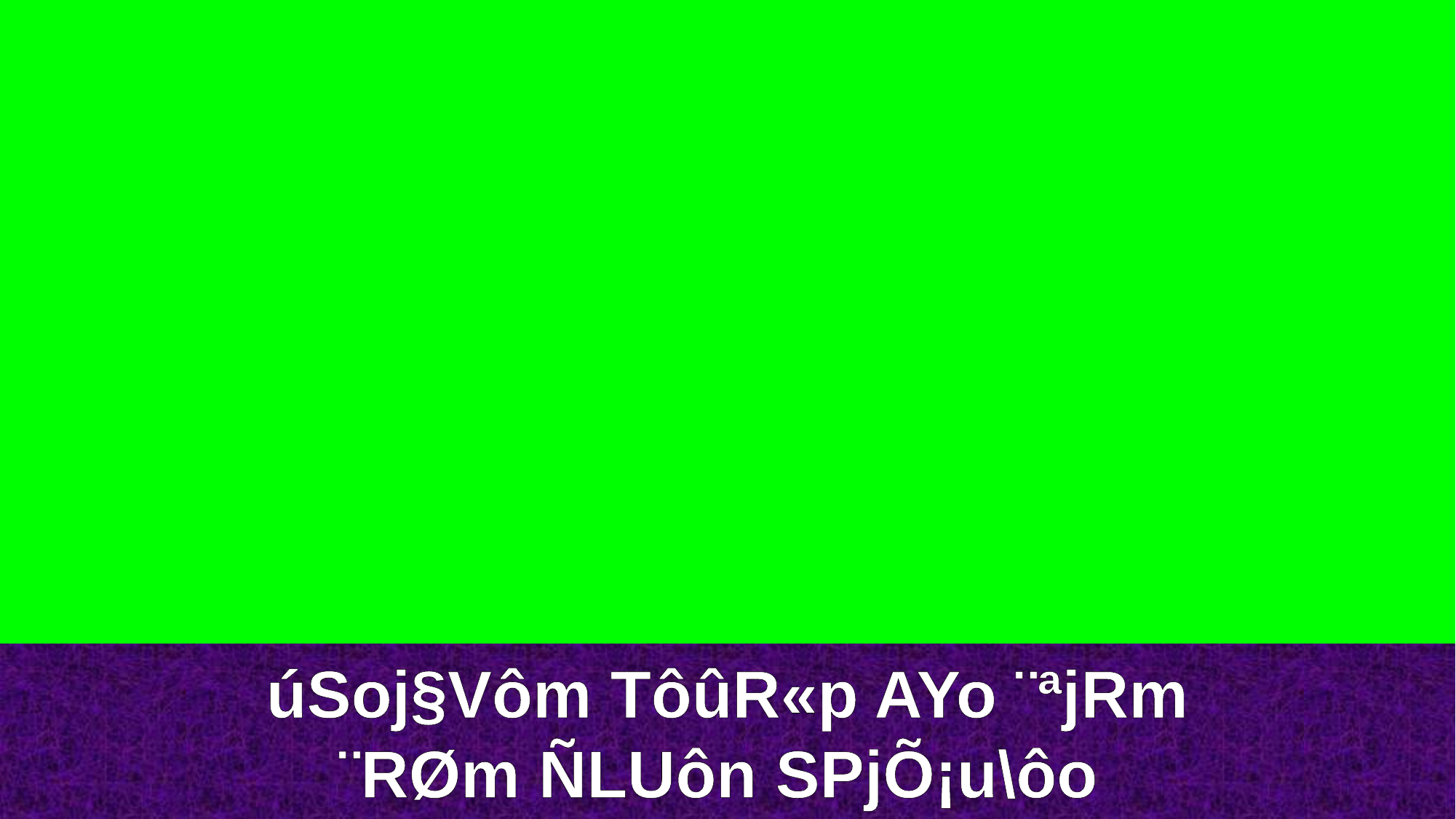

úSoj§Vôm TôûR«p AYo ¨ªjRm
¨RØm ÑLUôn SPjÕ¡u\ôo